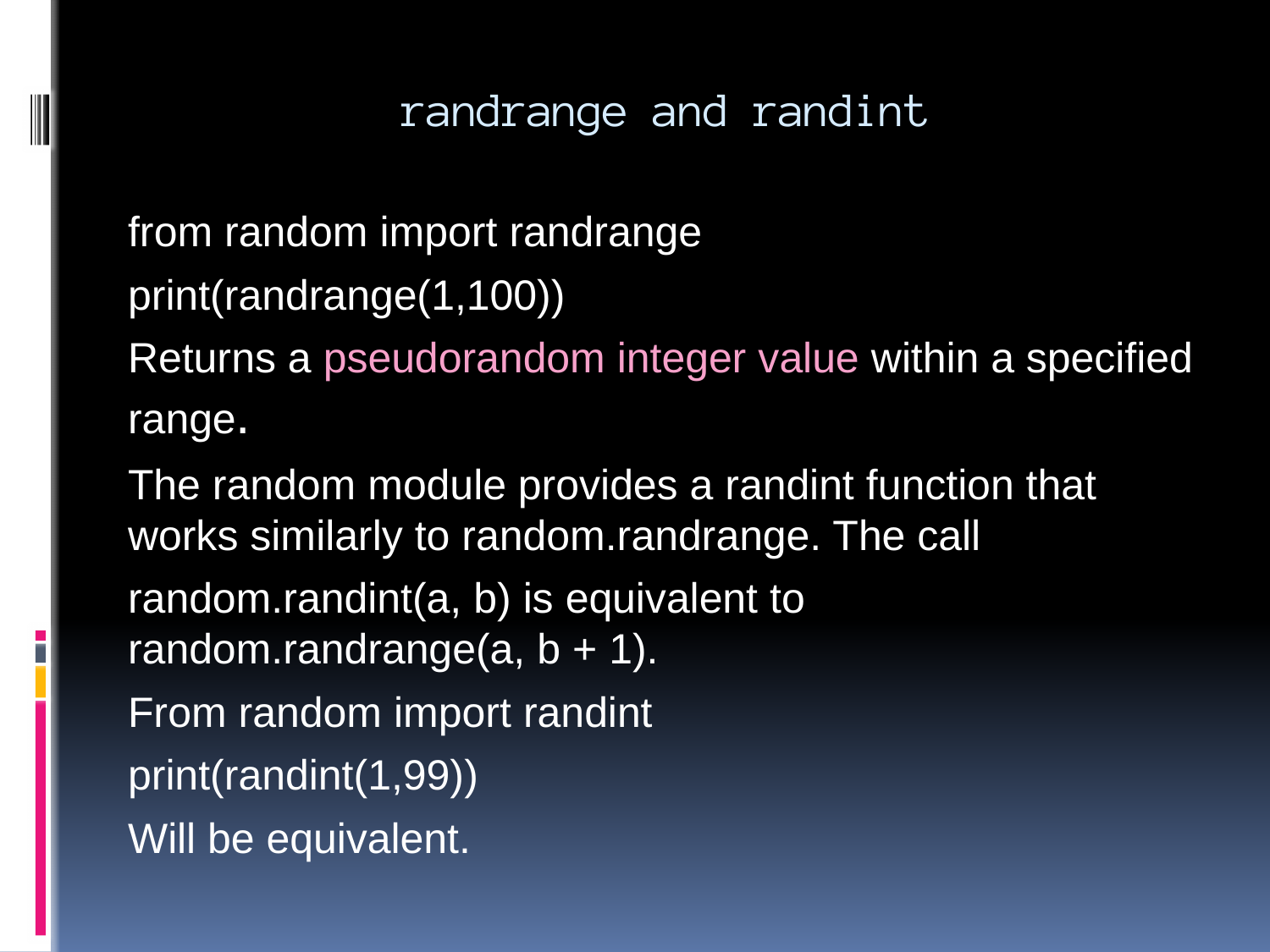

# randrange and randint
from random import randrange
print(randrange(1,100))
Returns a pseudorandom integer value within a specified range.
The random module provides a randint function that works similarly to random.randrange. The call
random.randint(a, b) is equivalent to random.randrange(a, b + 1).
From random import randint
print(randint(1,99))
Will be equivalent.